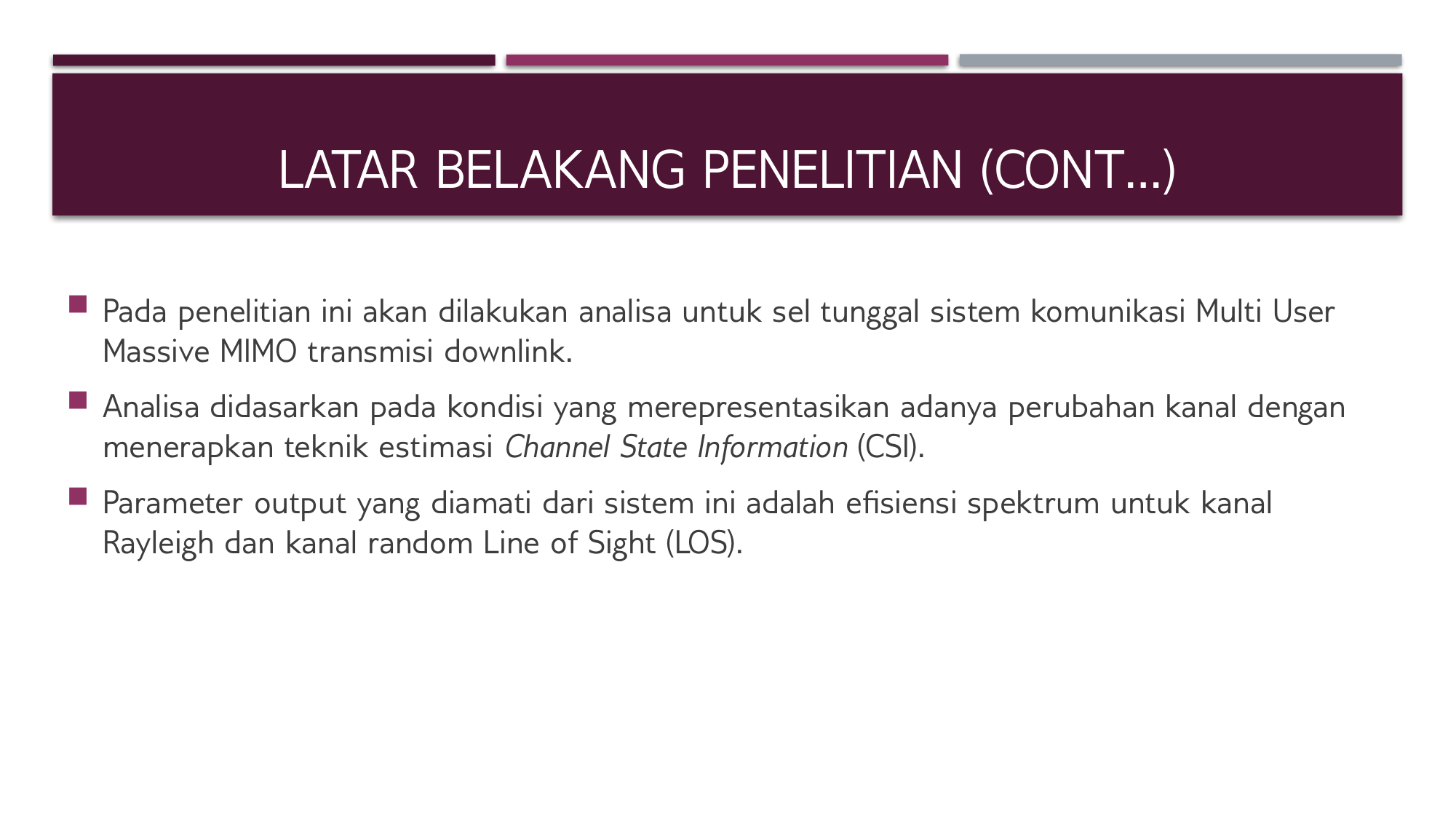

# latar BELAKANG PENELITIAN (cont…)

Pada penelitian ini akan dilakukan analisa untuk sel tunggal sistem komunikasi Multi User Massive MIMO transmisi downlink.
Analisa didasarkan pada kondisi yang merepresentasikan adanya perubahan kanal dengan menerapkan teknik estimasi Channel State Information (CSI).
Parameter output yang diamati dari sistem ini adalah efisiensi spektrum untuk kanal Rayleigh dan kanal random Line of Sight (LOS).